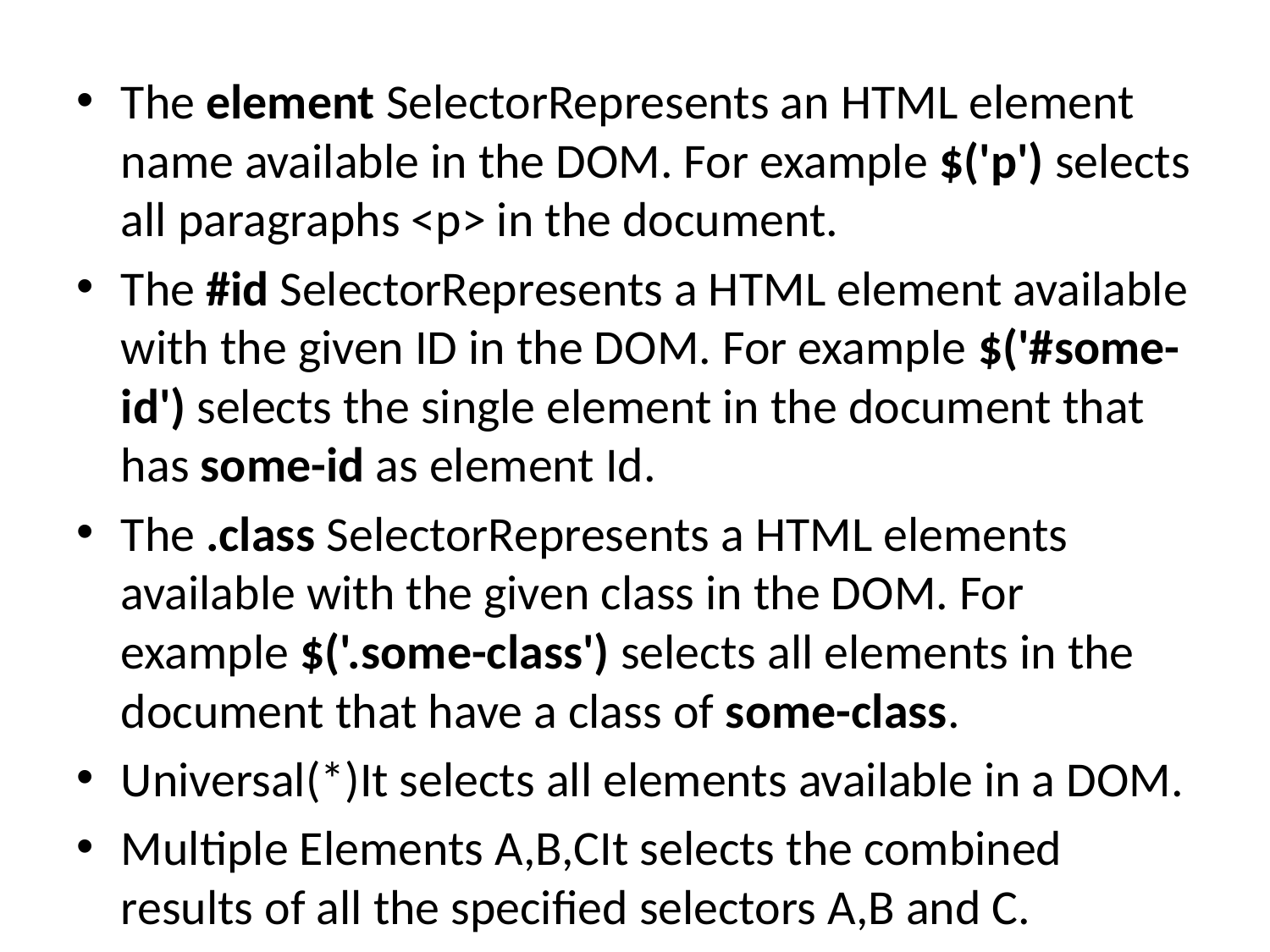

The element SelectorRepresents an HTML element name available in the DOM. For example $('p') selects all paragraphs <p> in the document.
The #id SelectorRepresents a HTML element available with the given ID in the DOM. For example $('#some-id') selects the single element in the document that has some-id as element Id.
The .class SelectorRepresents a HTML elements available with the given class in the DOM. For example $('.some-class') selects all elements in the document that have a class of some-class.
Universal(*)It selects all elements available in a DOM.
Multiple Elements A,B,CIt selects the combined results of all the specified selectors A,B and C.